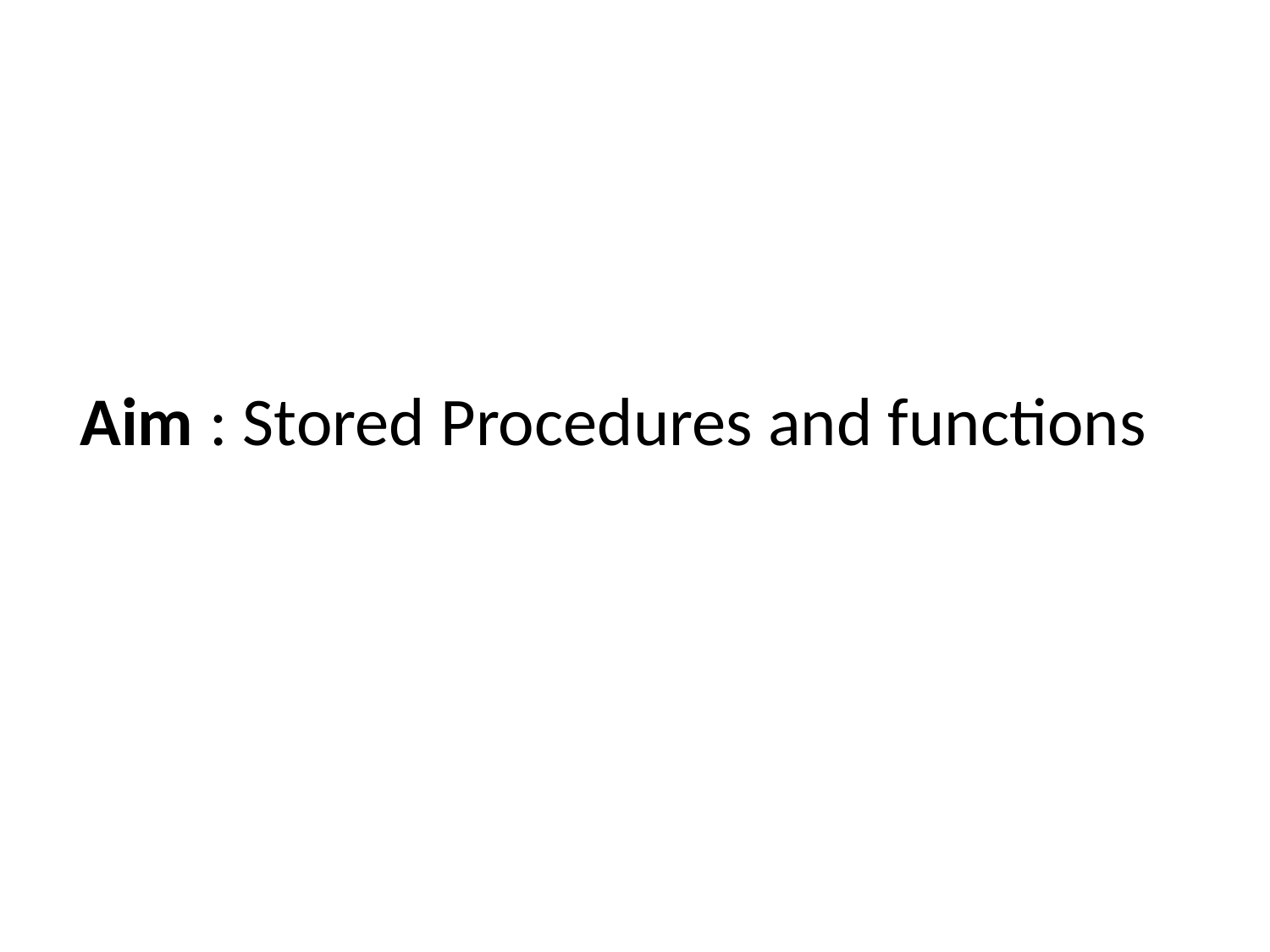

# Aim : Stored Procedures and functions